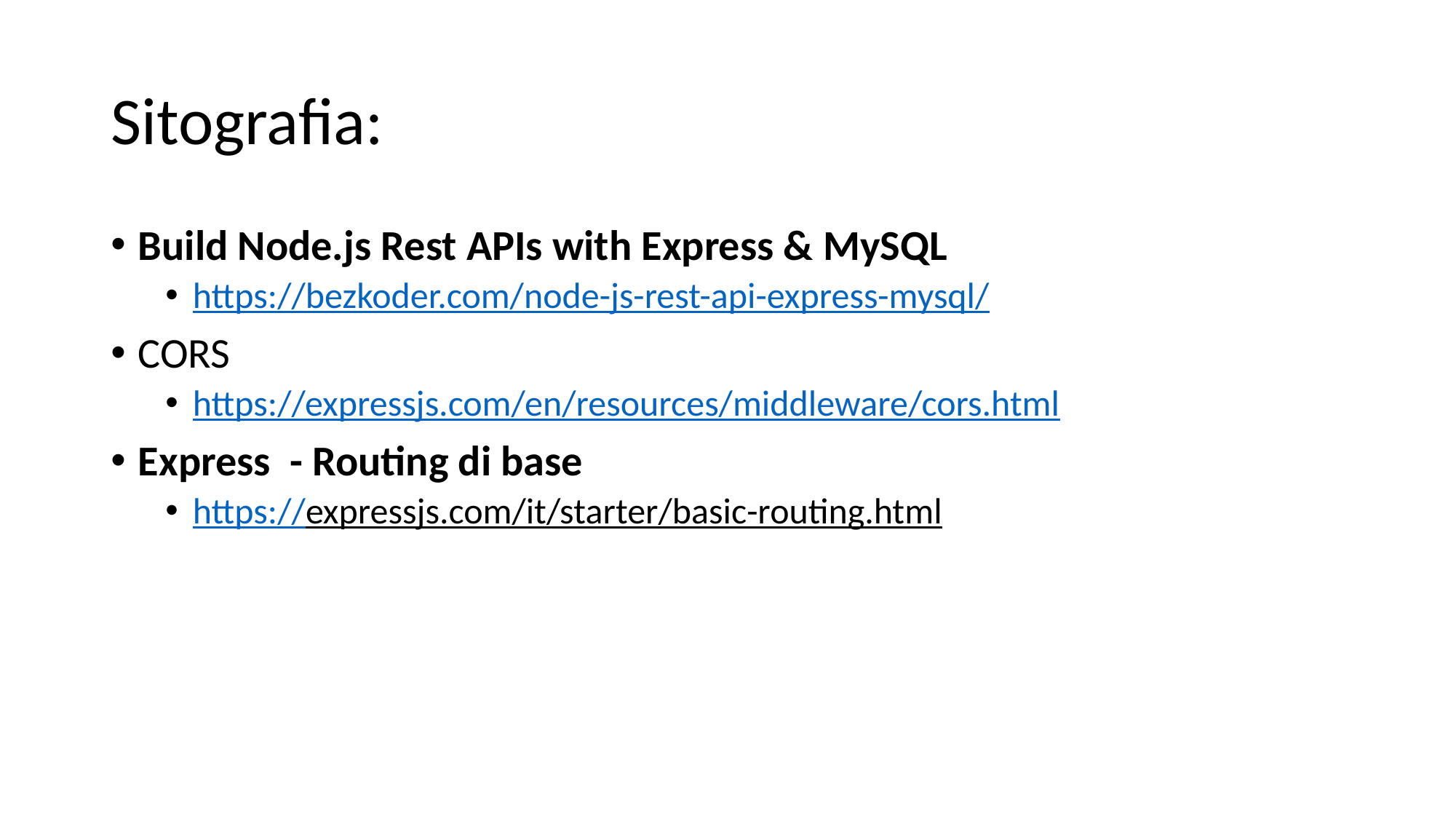

# Sitografia:
Build Node.js Rest APIs with Express & MySQL
https://bezkoder.com/node-js-rest-api-express-mysql/
CORS
https://expressjs.com/en/resources/middleware/cors.html
Express  - Routing di base
https://expressjs.com/it/starter/basic-routing.html